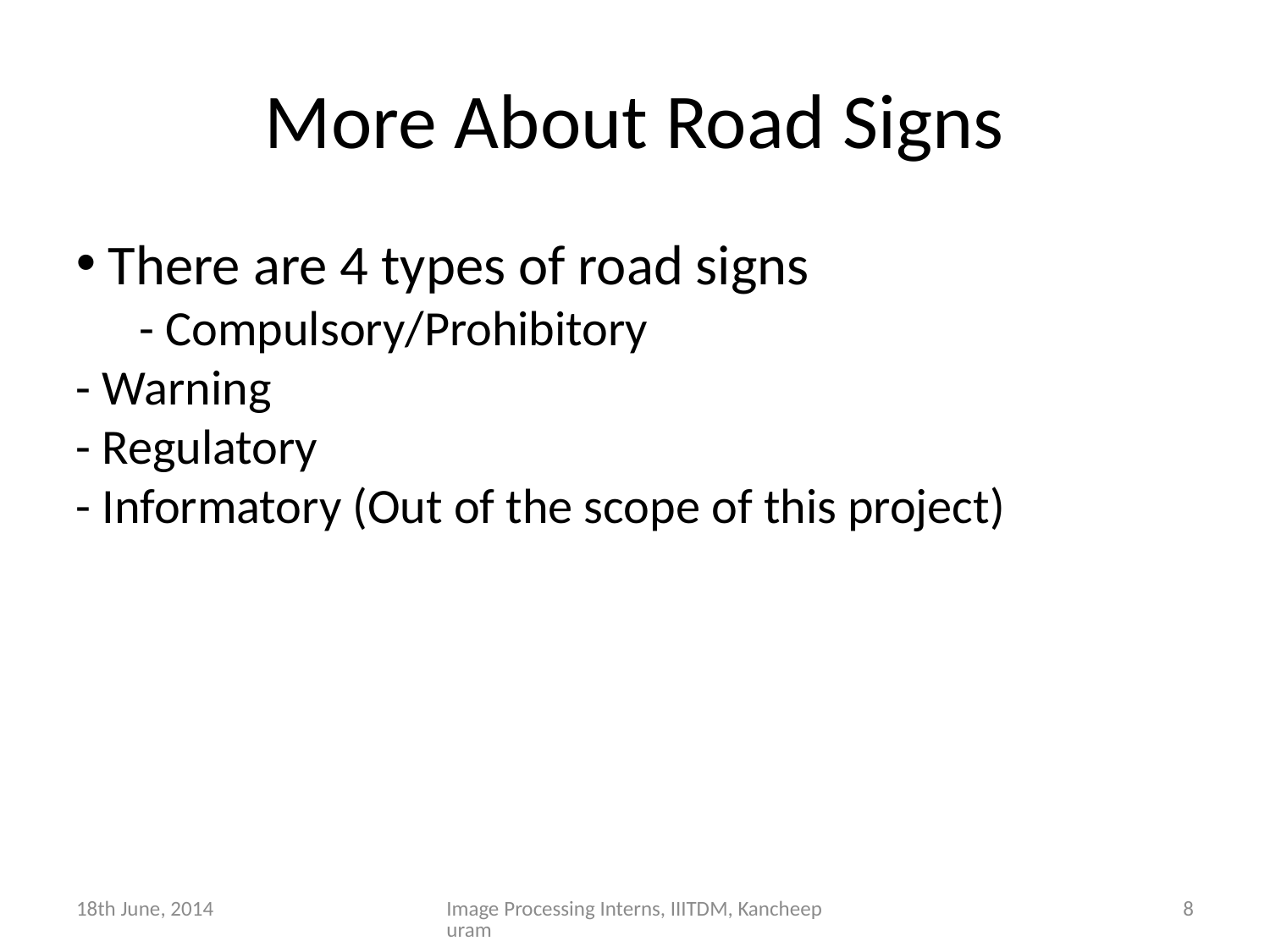

More About Road Signs
 There are 4 types of road signs
- Compulsory/Prohibitory
- Warning
- Regulatory
- Informatory (Out of the scope of this project)
18th June, 2014
Image Processing Interns, IIITDM, Kancheepuram
8